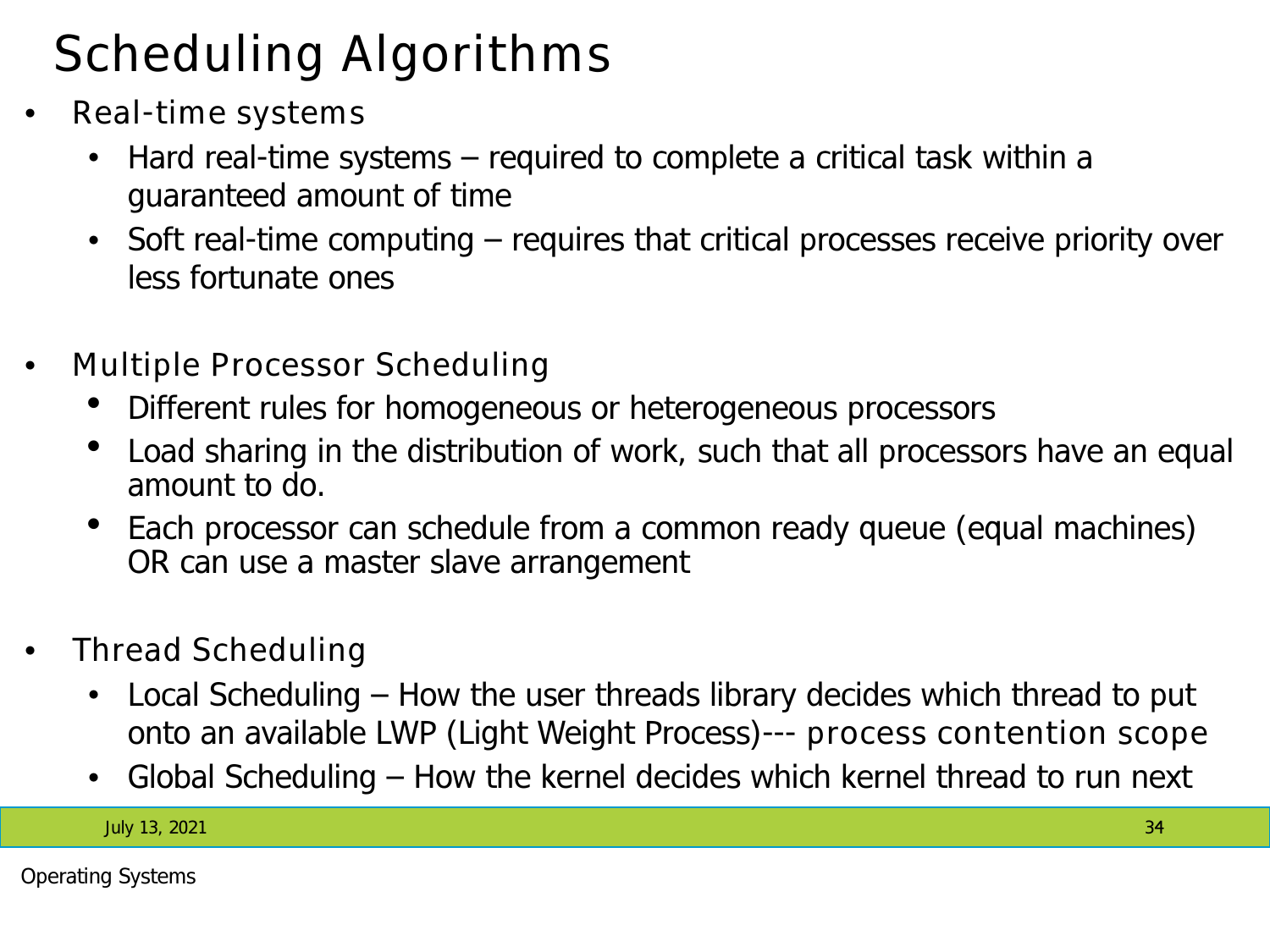

# Scheduling Algorithms
Real-time systems
Hard real-time systems – required to complete a critical task within a guaranteed amount of time
Soft real-time computing – requires that critical processes receive priority over less fortunate ones

Multiple Processor Scheduling
Different rules for homogeneous or heterogeneous processors
Load sharing in the distribution of work, such that all processors have an equal amount to do.
Each processor can schedule from a common ready queue (equal machines) OR can use a master slave arrangement

Thread Scheduling
Local Scheduling – How the user threads library decides which thread to put onto an available LWP (Light Weight Process)--- process contention scope
Global Scheduling – How the kernel decides which kernel thread to run next

July 13, 2021
34
Operating Systems